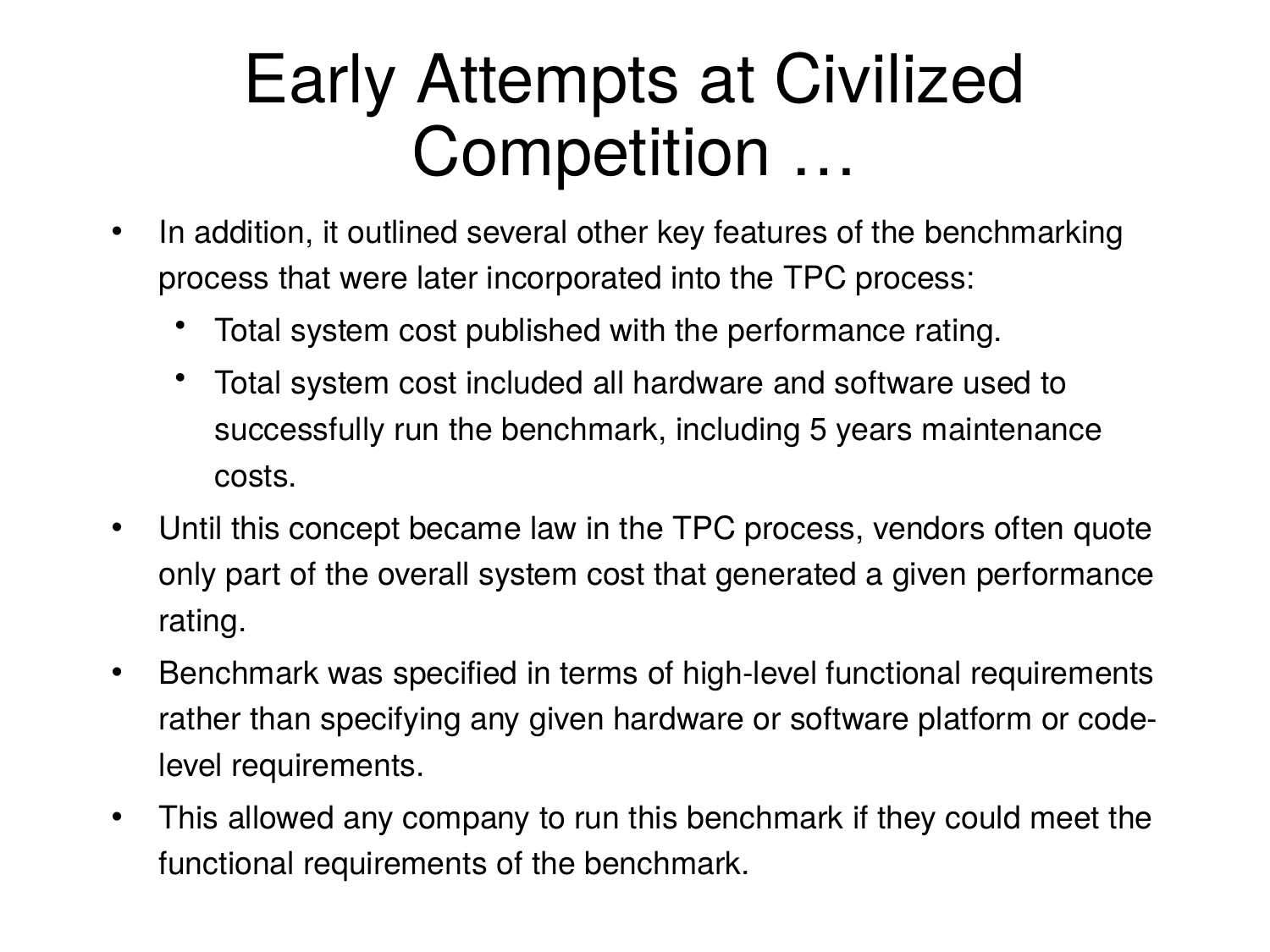

# Early Attempts at Civilized Competition …
In addition, it outlined several other key features of the benchmarking process that were later incorporated into the TPC process:
Total system cost published with the performance rating.
Total system cost included all hardware and software used to successfully run the benchmark, including 5 years maintenance costs.
Until this concept became law in the TPC process, vendors often quote only part of the overall system cost that generated a given performance rating.
Benchmark was specified in terms of high-level functional requirements rather than specifying any given hardware or software platform or code-level requirements.
This allowed any company to run this benchmark if they could meet the functional requirements of the benchmark.